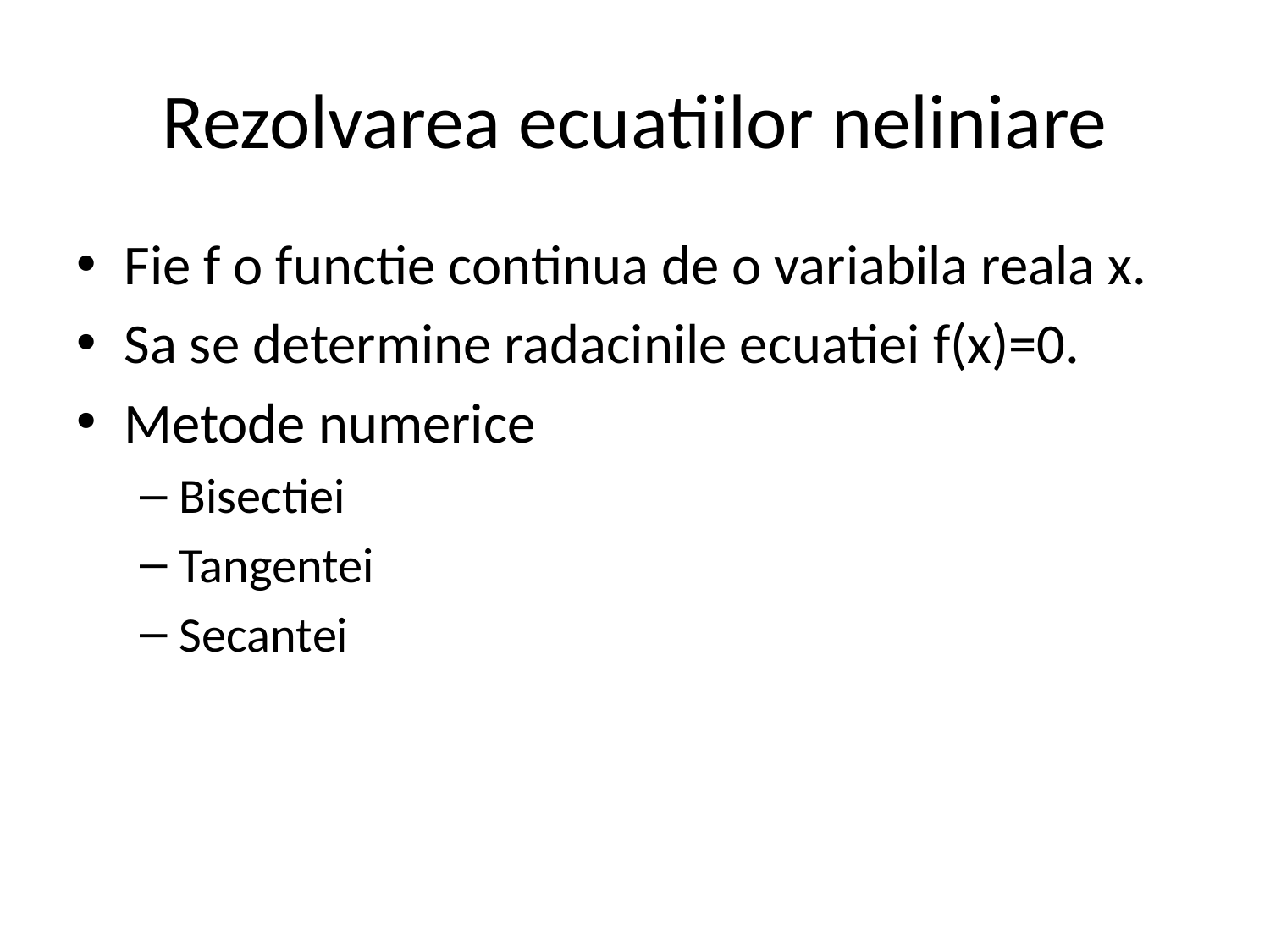

# Rezolvarea ecuatiilor neliniare
Fie f o functie continua de o variabila reala x.
Sa se determine radacinile ecuatiei f(x)=0.
Metode numerice
Bisectiei
Tangentei
Secantei